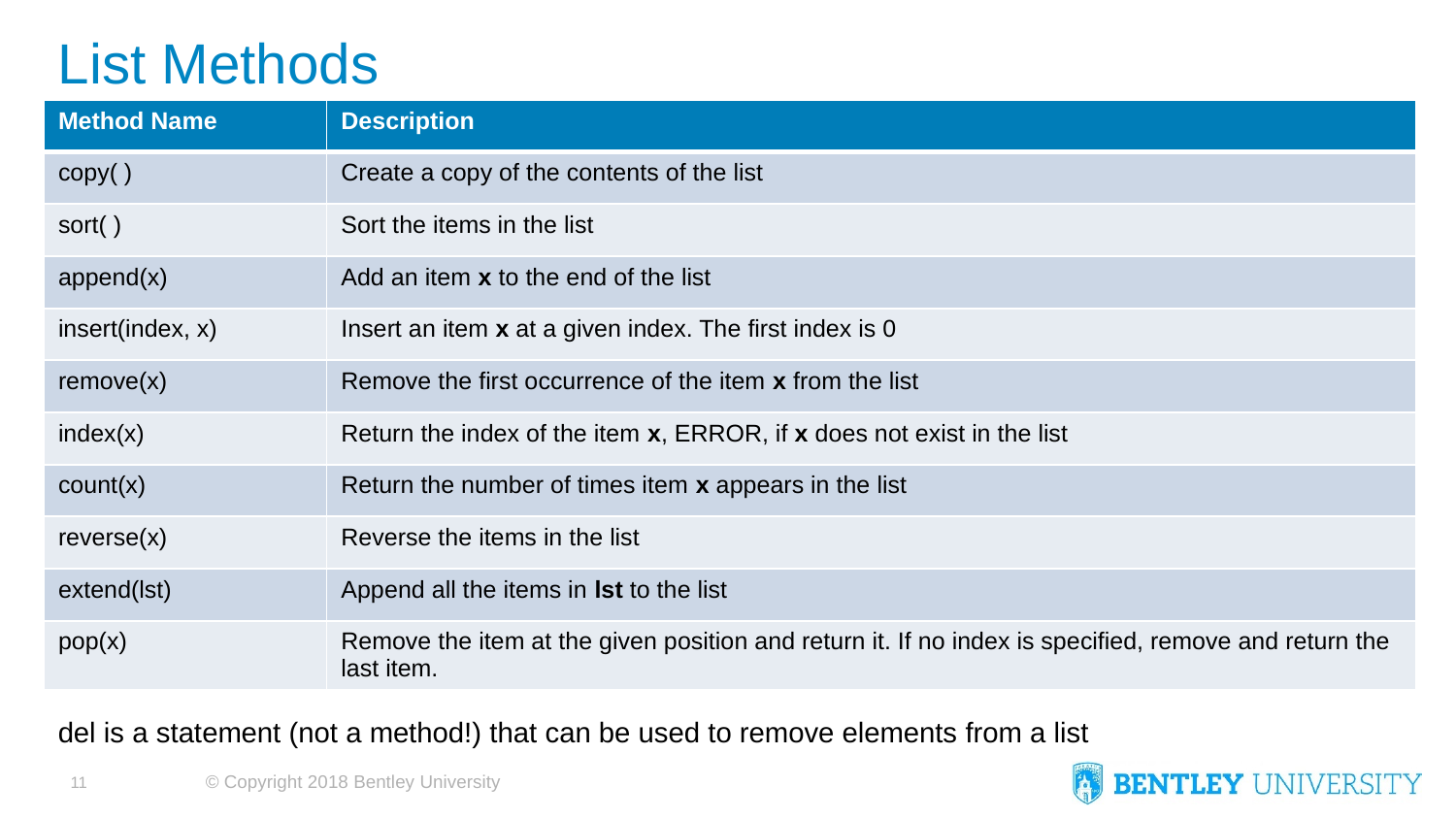

# List Methods
| Method Name | Description |
| --- | --- |
| copy( ) | Create a copy of the contents of the list |
| sort( ) | Sort the items in the list |
| append(x) | Add an item x to the end of the list |
| insert(index, x) | Insert an item x at a given index. The first index is 0 |
| remove(x) | Remove the first occurrence of the item x from the list |
| index(x) | Return the index of the item x, ERROR, if x does not exist in the list |
| count(x) | Return the number of times item x appears in the list |
| reverse(x) | Reverse the items in the list |
| extend(lst) | Append all the items in lst to the list |
| pop(x) | Remove the item at the given position and return it. If no index is specified, remove and return the last item. |
del is a statement (not a method!) that can be used to remove elements from a list